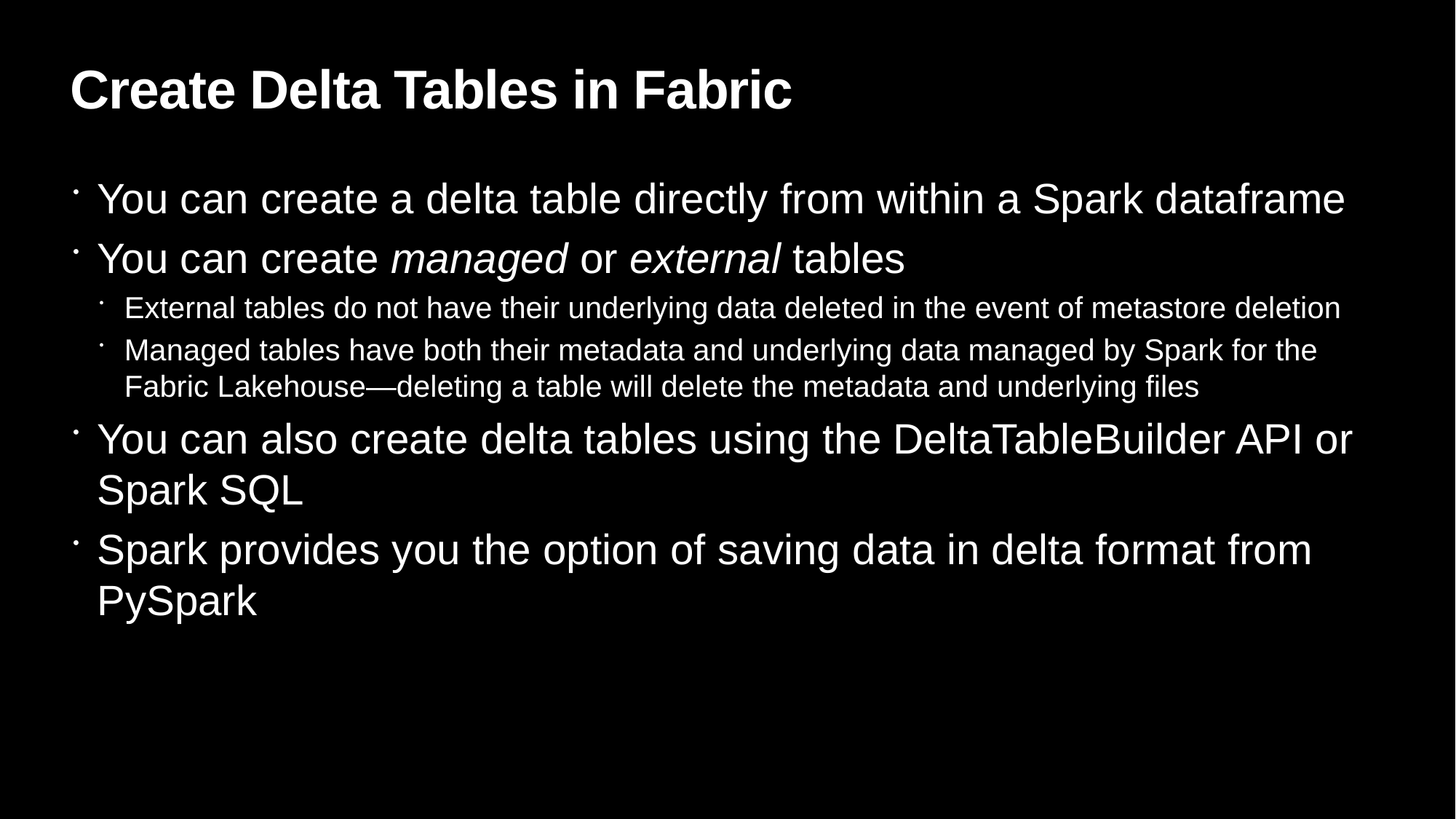

# Create Delta Tables in Fabric
You can create a delta table directly from within a Spark dataframe
You can create managed or external tables
External tables do not have their underlying data deleted in the event of metastore deletion
Managed tables have both their metadata and underlying data managed by Spark for the Fabric Lakehouse—deleting a table will delete the metadata and underlying files
You can also create delta tables using the DeltaTableBuilder API or Spark SQL
Spark provides you the option of saving data in delta format from PySpark